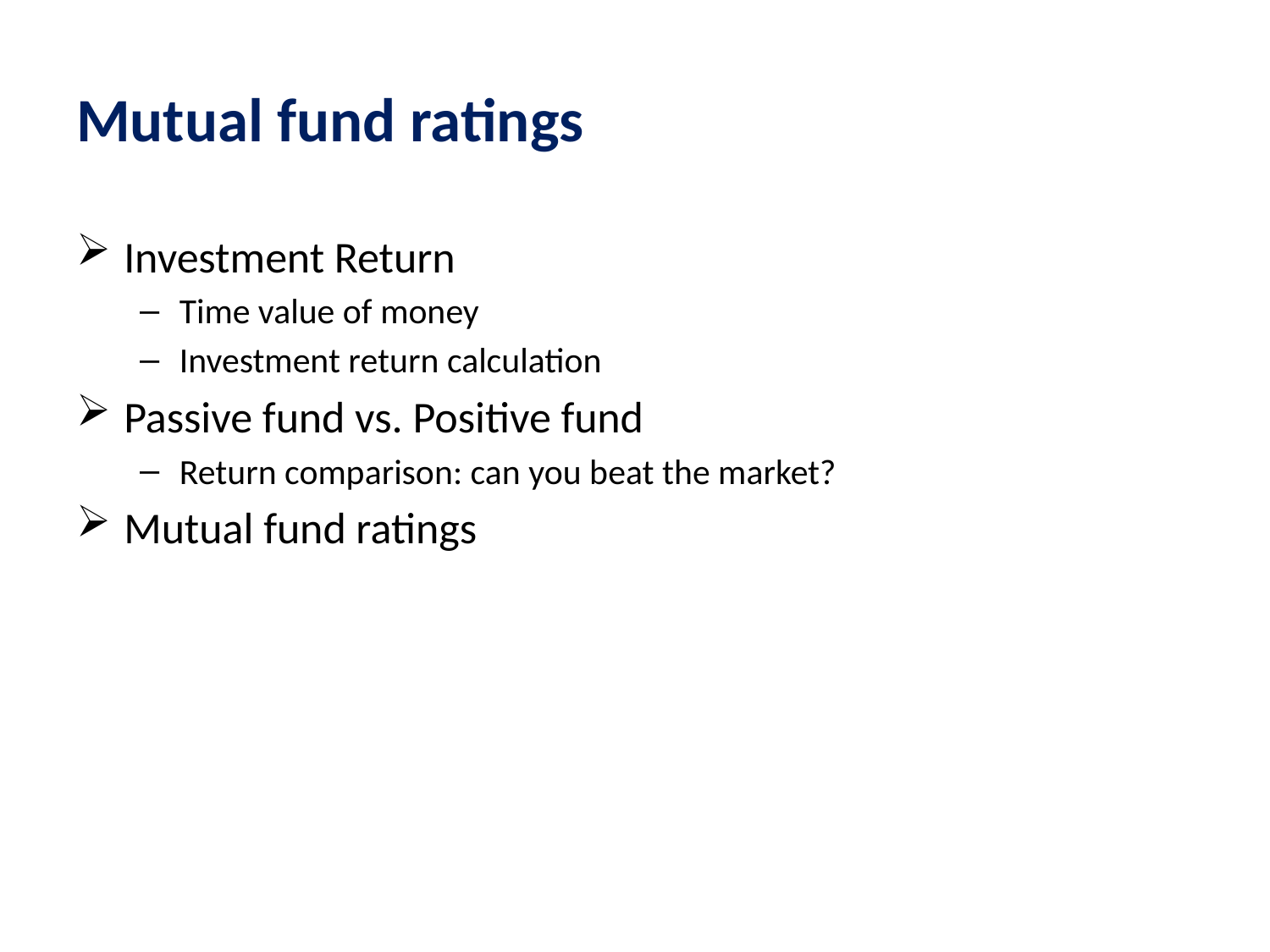

# Mutual fund ratings
Investment Return
Time value of money
Investment return calculation
Passive fund vs. Positive fund
Return comparison: can you beat the market?
Mutual fund ratings